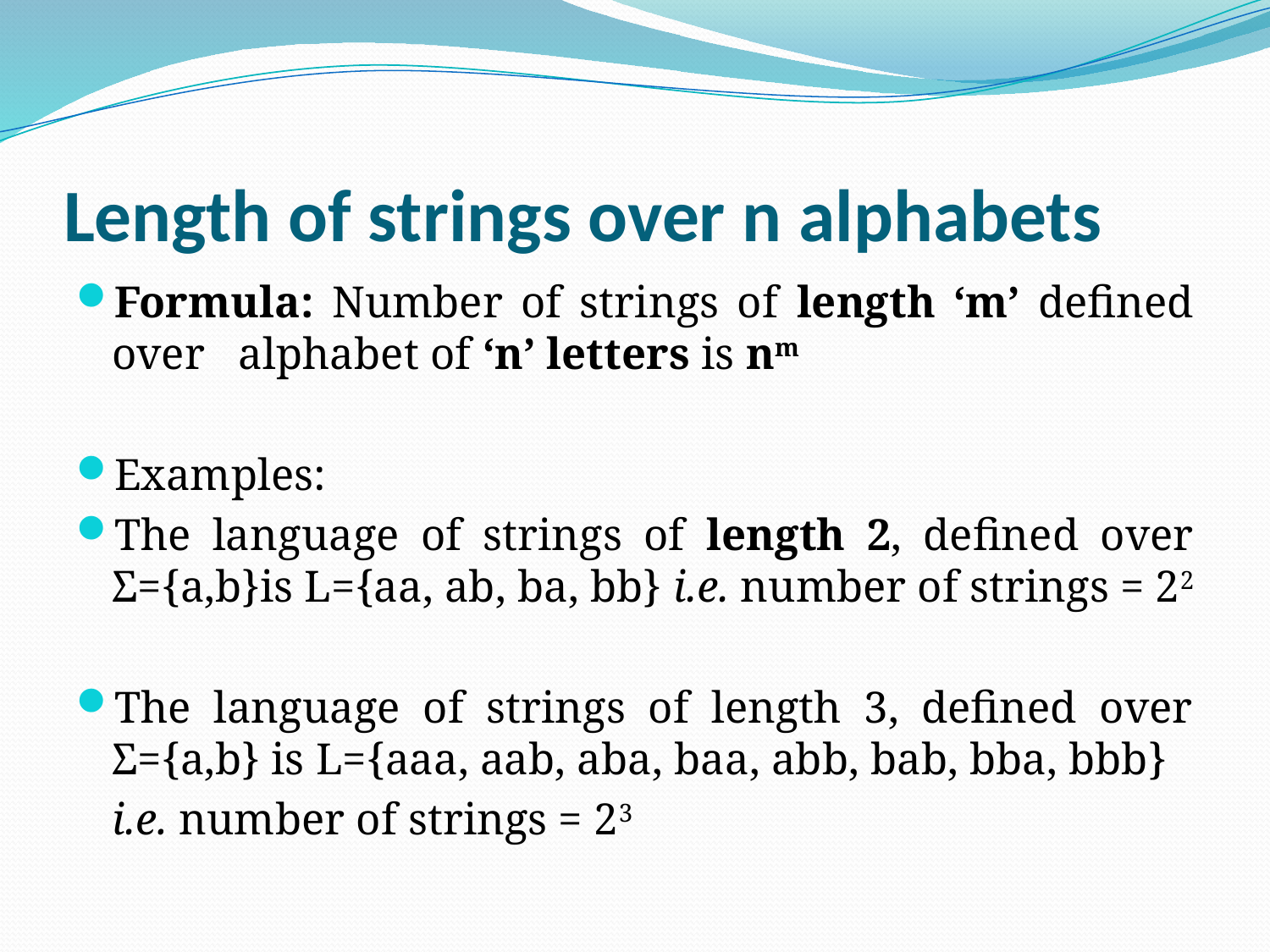

# Length of strings over n alphabets
Formula: Number of strings of length ‘m’ defined over   alphabet of ‘n’ letters is nm

Examples:
The language of strings of length 2, defined over Σ={a,b}is L={aa, ab, ba, bb} i.e. number of strings = 22

The language of strings of length 3, defined over Σ={a,b} is L={aaa, aab, aba, baa, abb, bab, bba, bbb}
	i.e. number of strings = 23